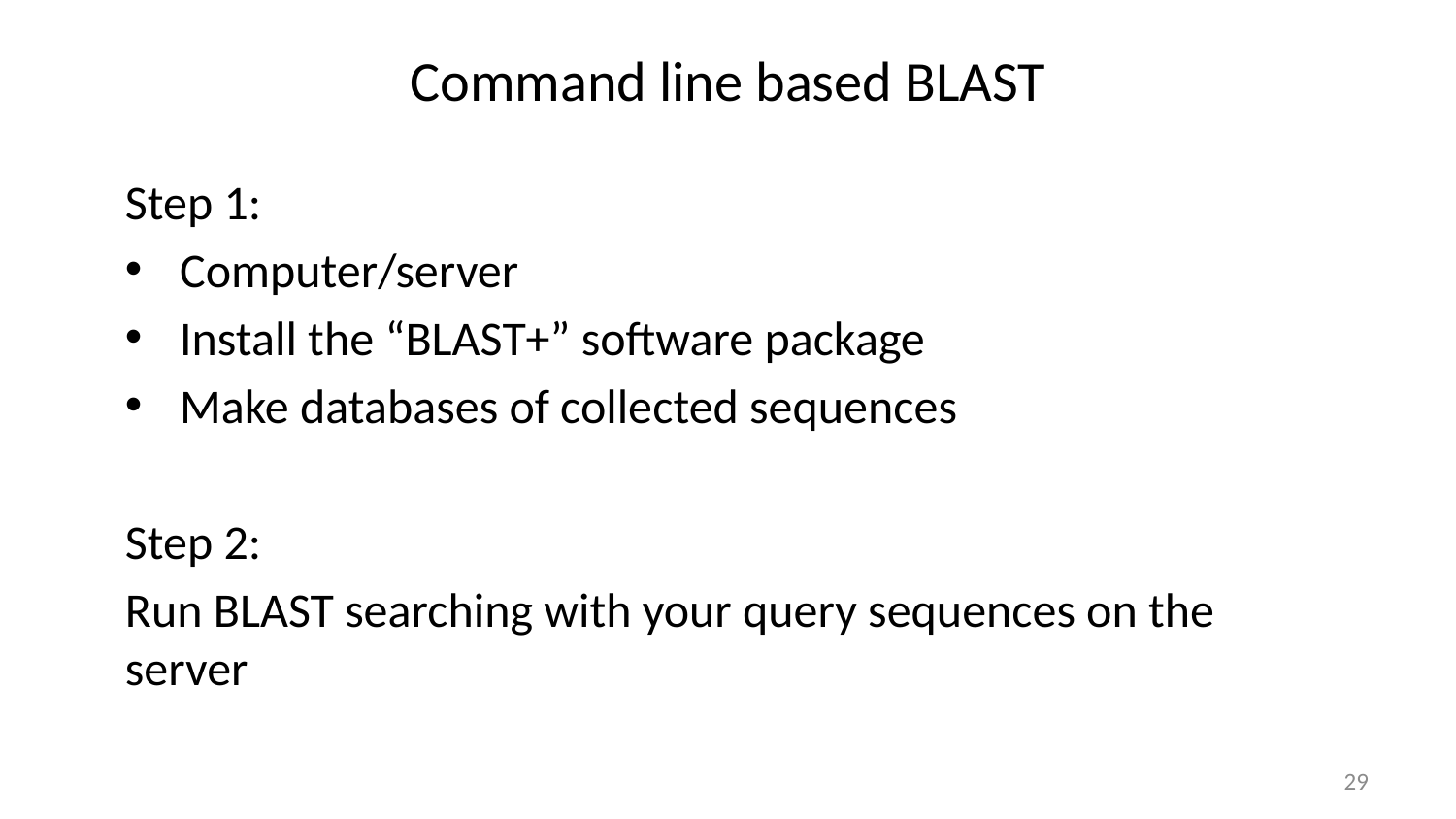

# Command line based BLAST
Step 1:
Computer/server
Install the “BLAST+” software package
Make databases of collected sequences

Step 2:
Run BLAST searching with your query sequences on the server

29